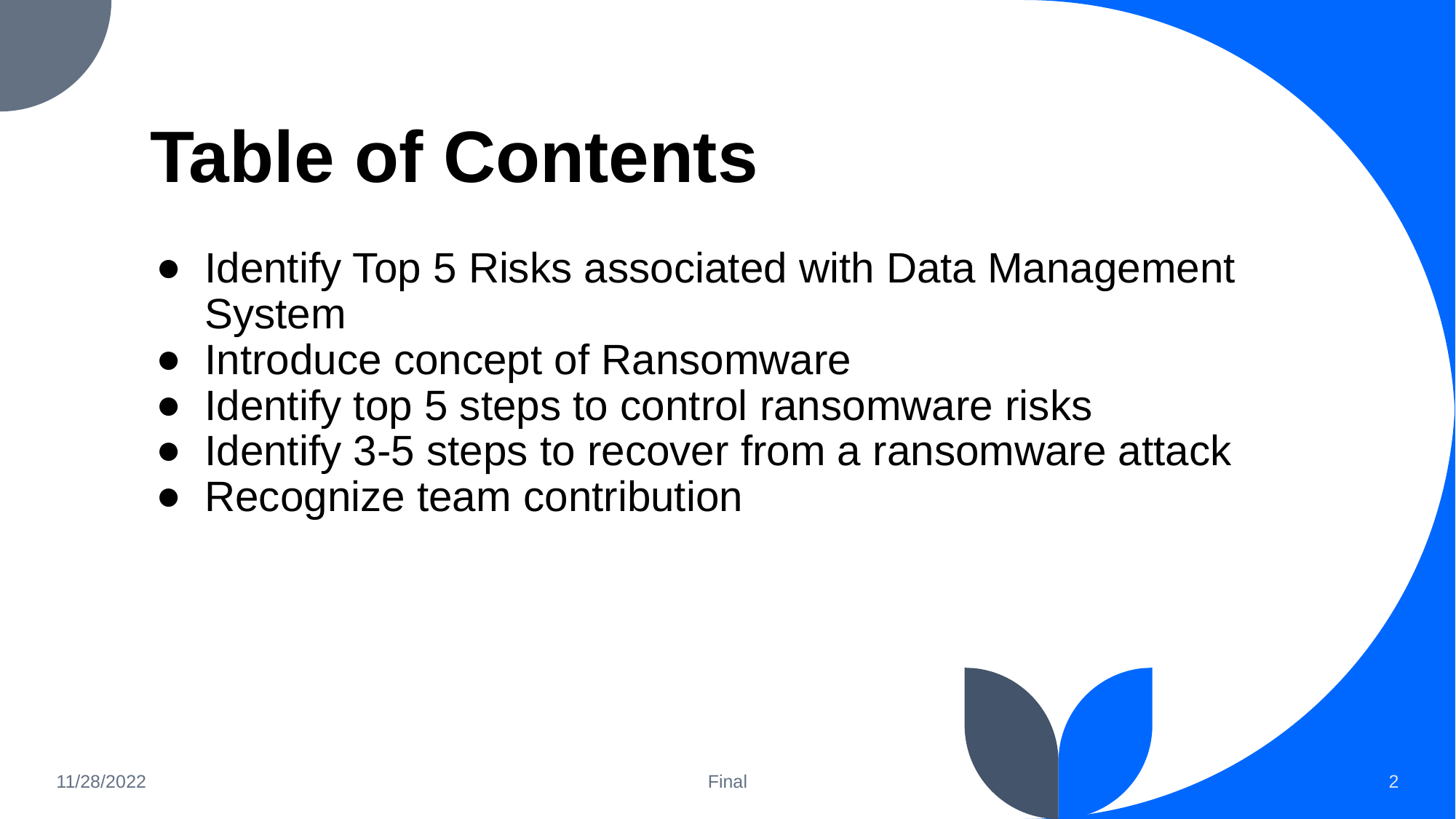

# Table of Contents
Identify Top 5 Risks associated with Data Management System
Introduce concept of Ransomware
Identify top 5 steps to control ransomware risks
Identify 3-5 steps to recover from a ransomware attack
Recognize team contribution

11/28/2022
Final
2